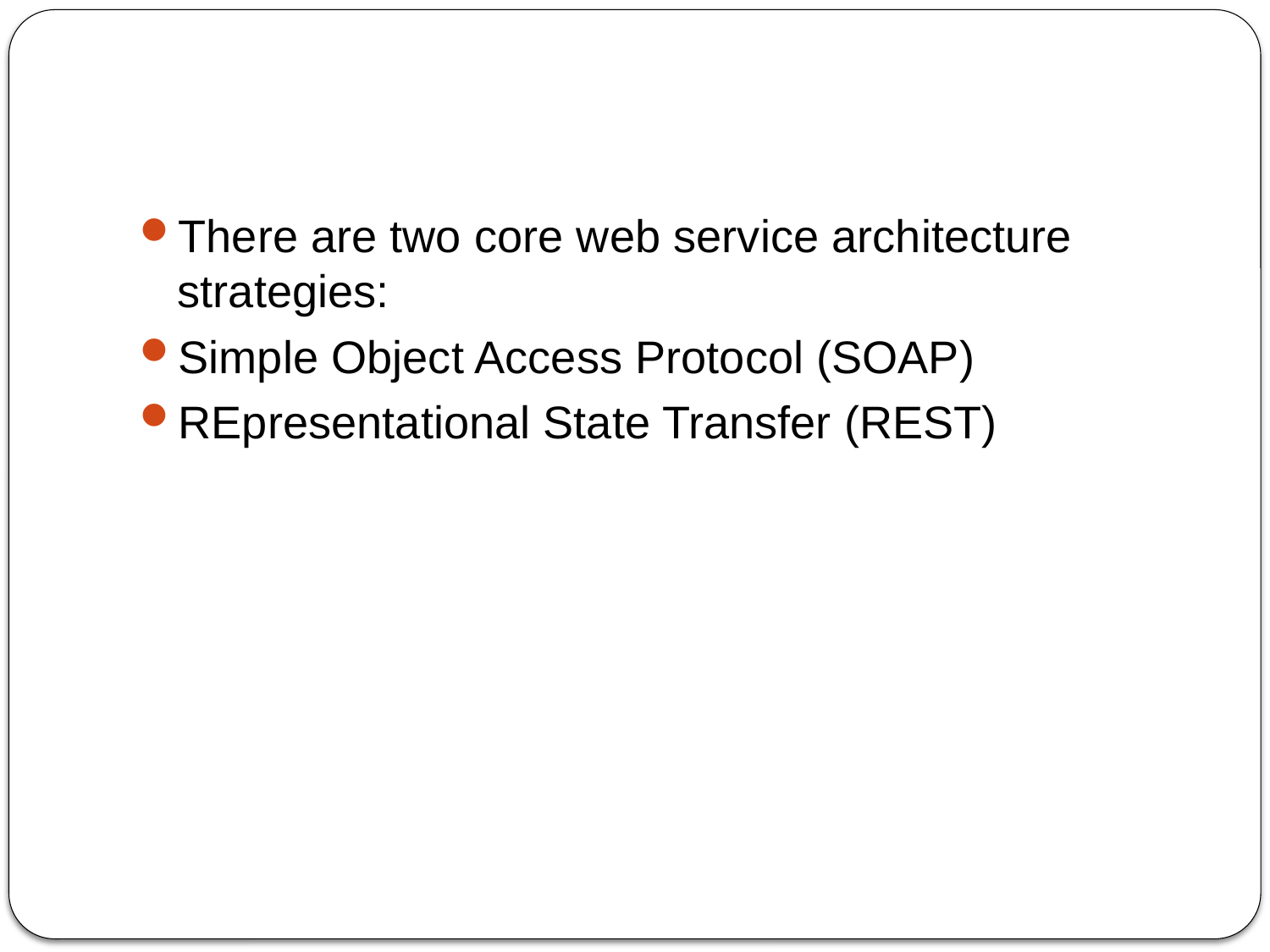

#
There are two core web service architecture strategies:
Simple Object Access Protocol (SOAP)
REpresentational State Transfer (REST)